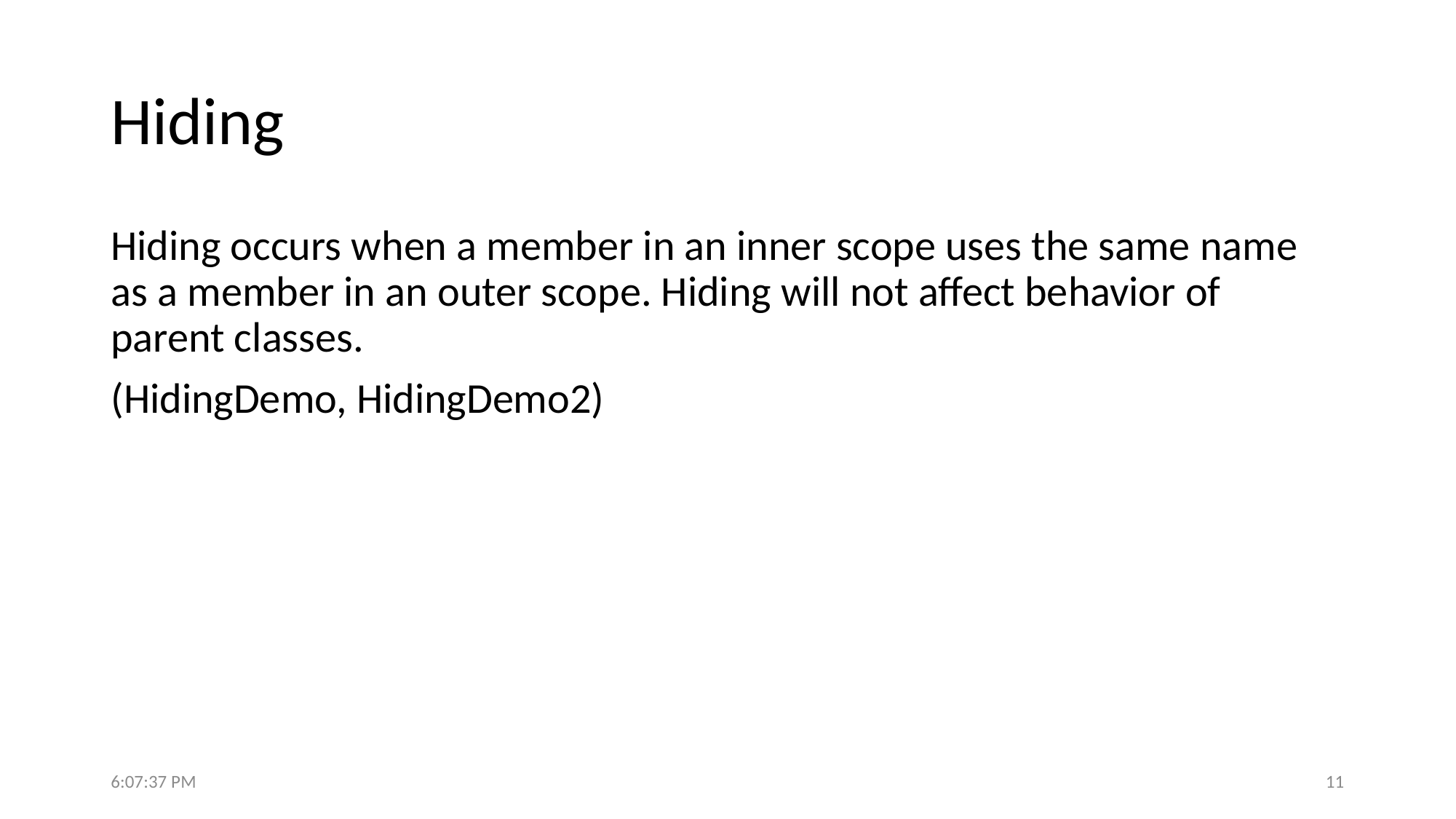

# Hiding
Hiding occurs when a member in an inner scope uses the same name as a member in an outer scope. Hiding will not affect behavior of parent classes.
(HidingDemo, HidingDemo2)
6:07:37 PM
11